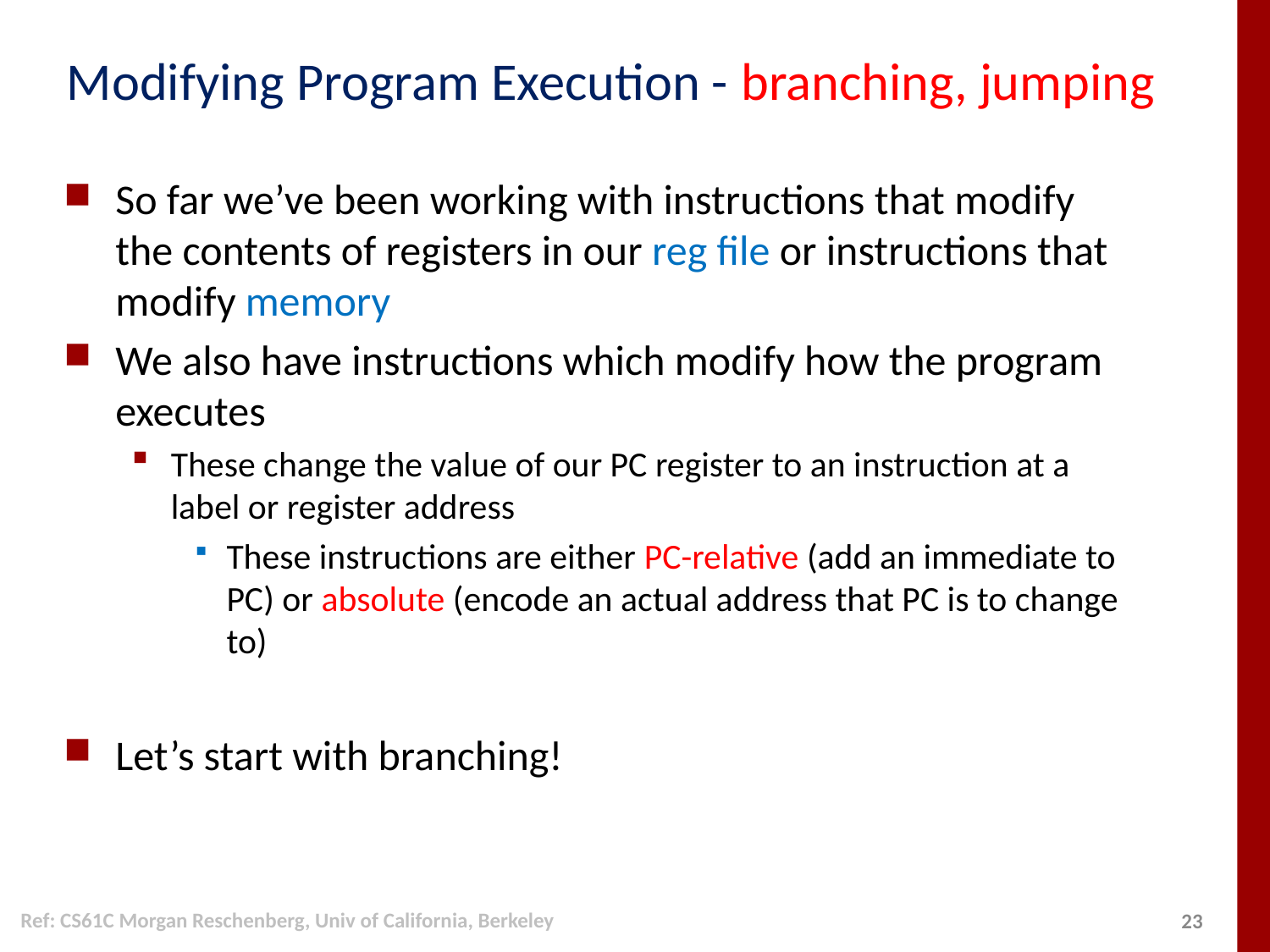

# Modifying Program Execution - branching, jumping
So far we’ve been working with instructions that modify the contents of registers in our reg file or instructions that modify memory
We also have instructions which modify how the program executes
These change the value of our PC register to an instruction at a label or register address
These instructions are either PC-relative (add an immediate to PC) or absolute (encode an actual address that PC is to change to)

Let’s start with branching!

Ref: CS61C Morgan Reschenberg, Univ of California, Berkeley